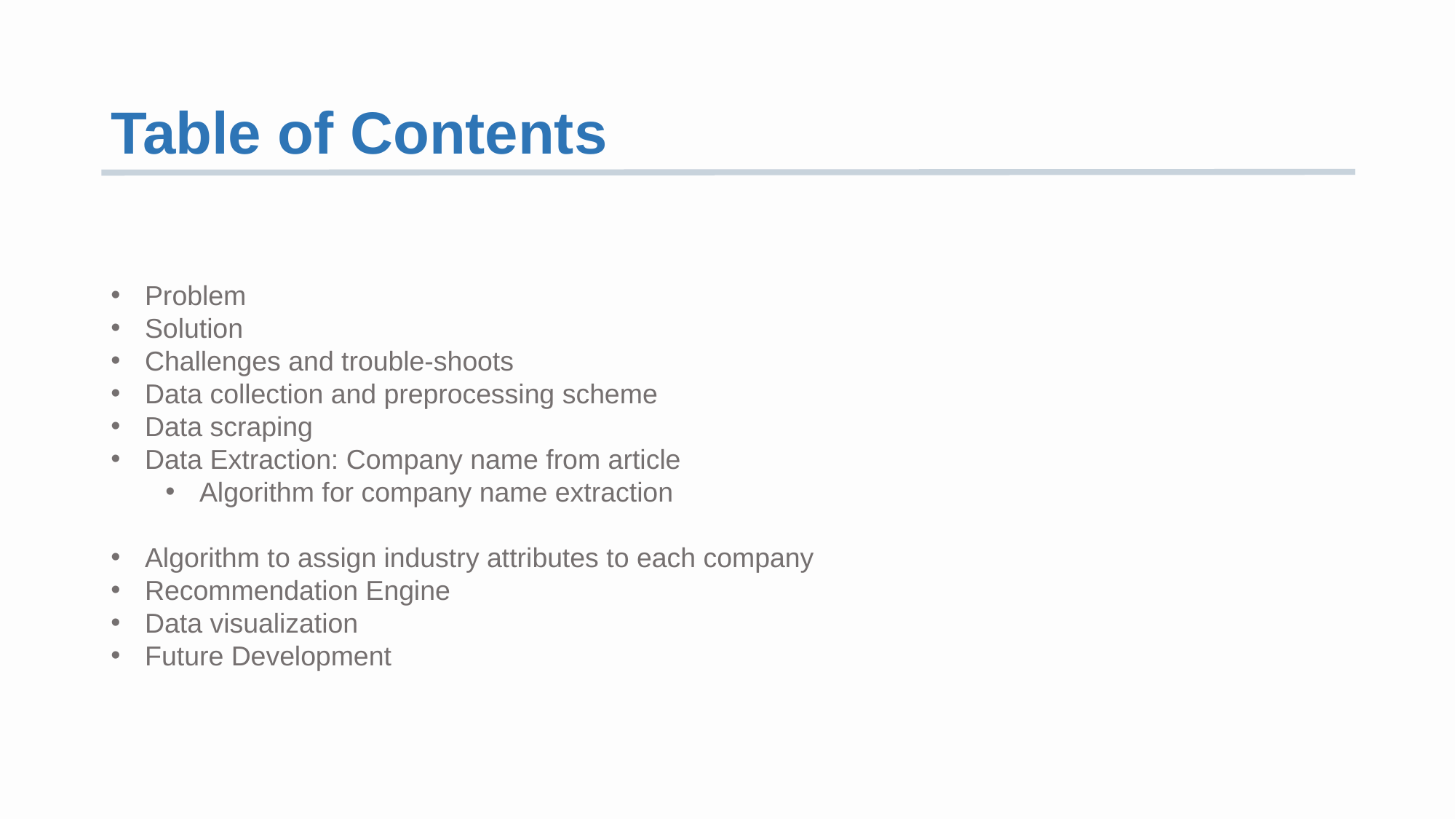

# Table of Contents
Problem
Solution
Challenges and trouble-shoots
Data collection and preprocessing scheme
Data scraping
Data Extraction: Company name from article
Algorithm for company name extraction

Algorithm to assign industry attributes to each company
Recommendation Engine
Data visualization
Future Development